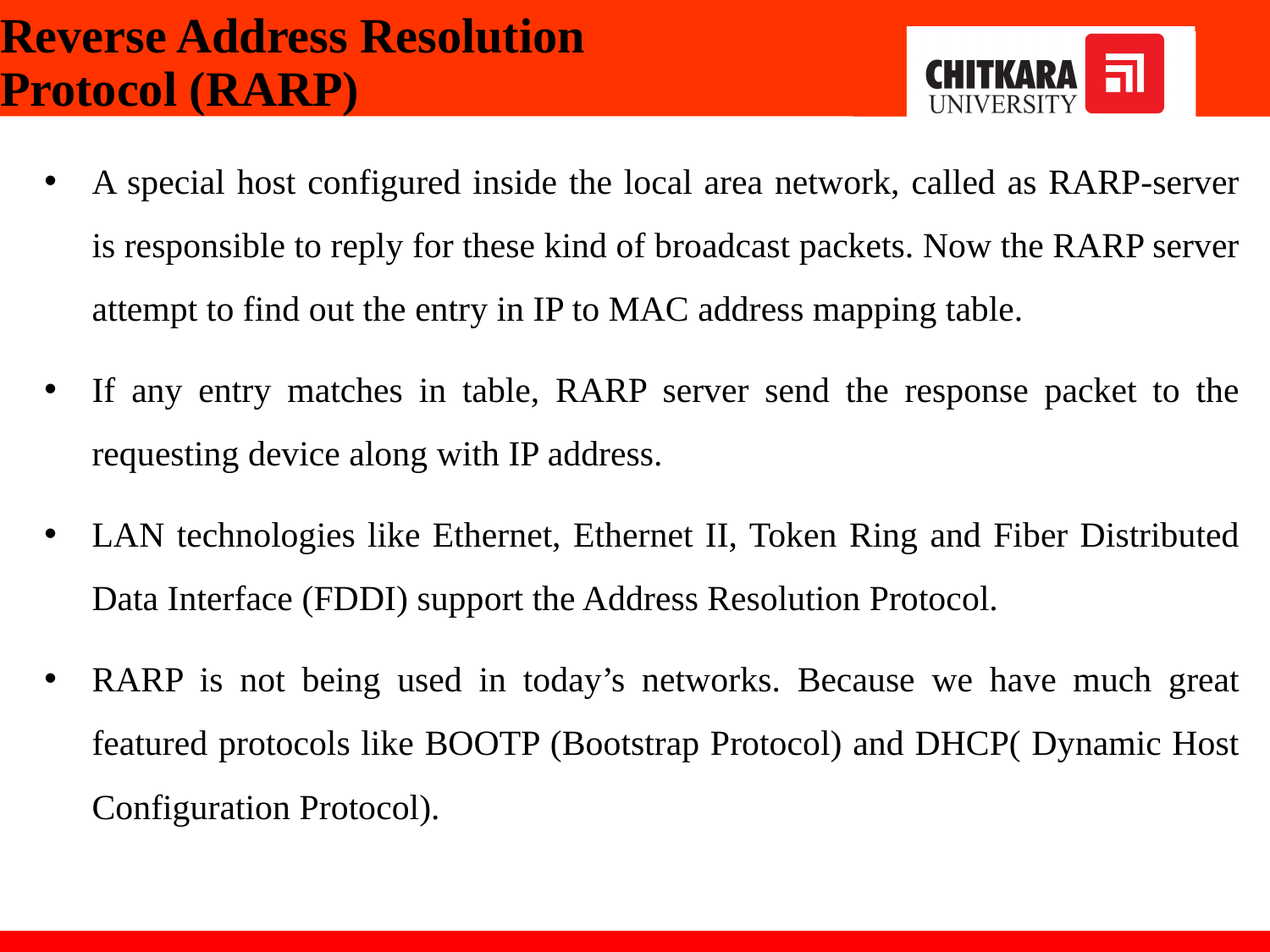

# Reverse Address Resolution Protocol (RARP)
A special host configured inside the local area network, called as RARP-server is responsible to reply for these kind of broadcast packets. Now the RARP server attempt to find out the entry in IP to MAC address mapping table.
If any entry matches in table, RARP server send the response packet to the requesting device along with IP address.
LAN technologies like Ethernet, Ethernet II, Token Ring and Fiber Distributed Data Interface (FDDI) support the Address Resolution Protocol.
RARP is not being used in today’s networks. Because we have much great featured protocols like BOOTP (Bootstrap Protocol) and DHCP( Dynamic Host Configuration Protocol).